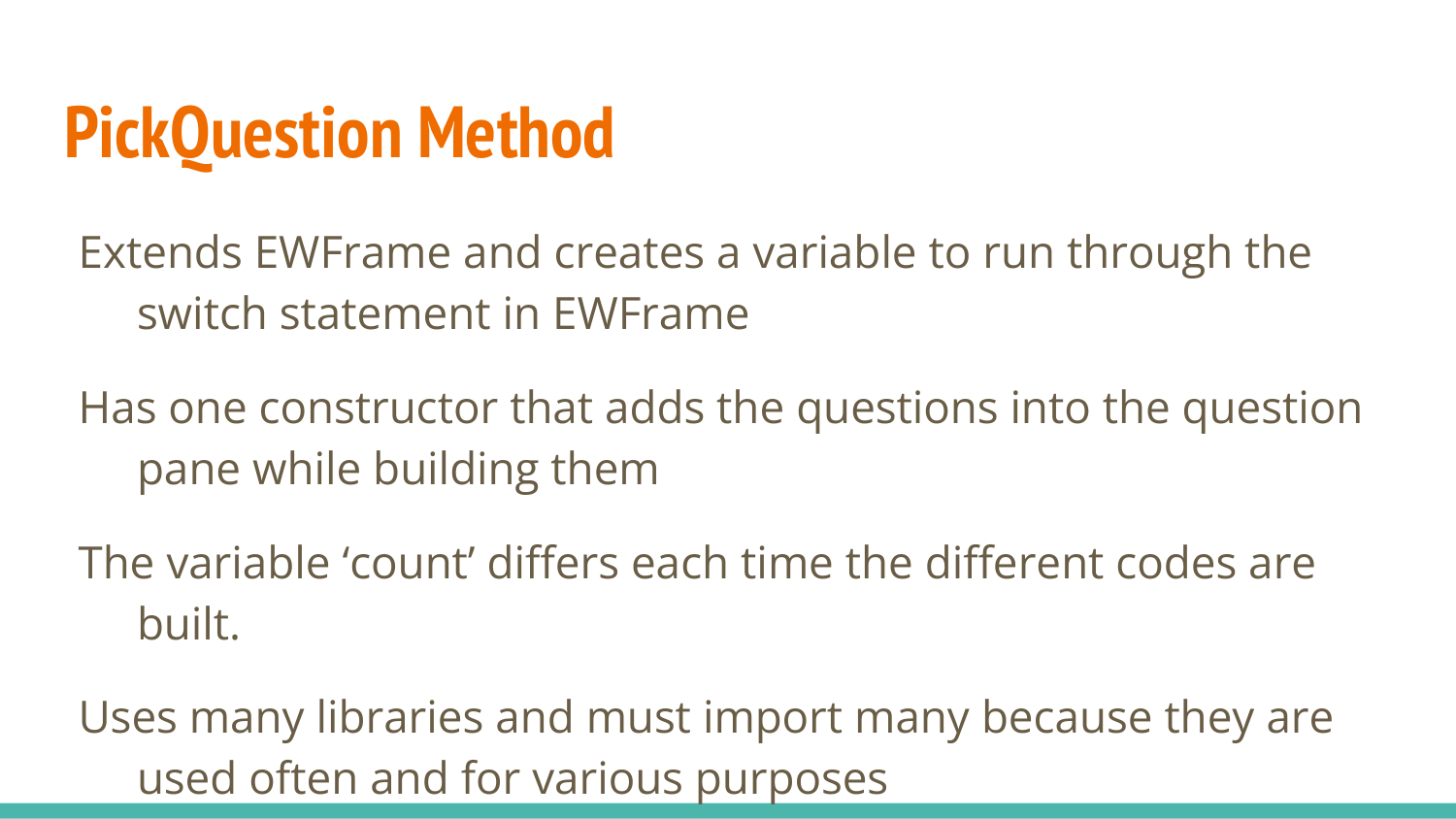

# PickQuestion Method
Extends EWFrame and creates a variable to run through the switch statement in EWFrame
Has one constructor that adds the questions into the question pane while building them
The variable ‘count’ differs each time the different codes are built.
Uses many libraries and must import many because they are used often and for various purposes